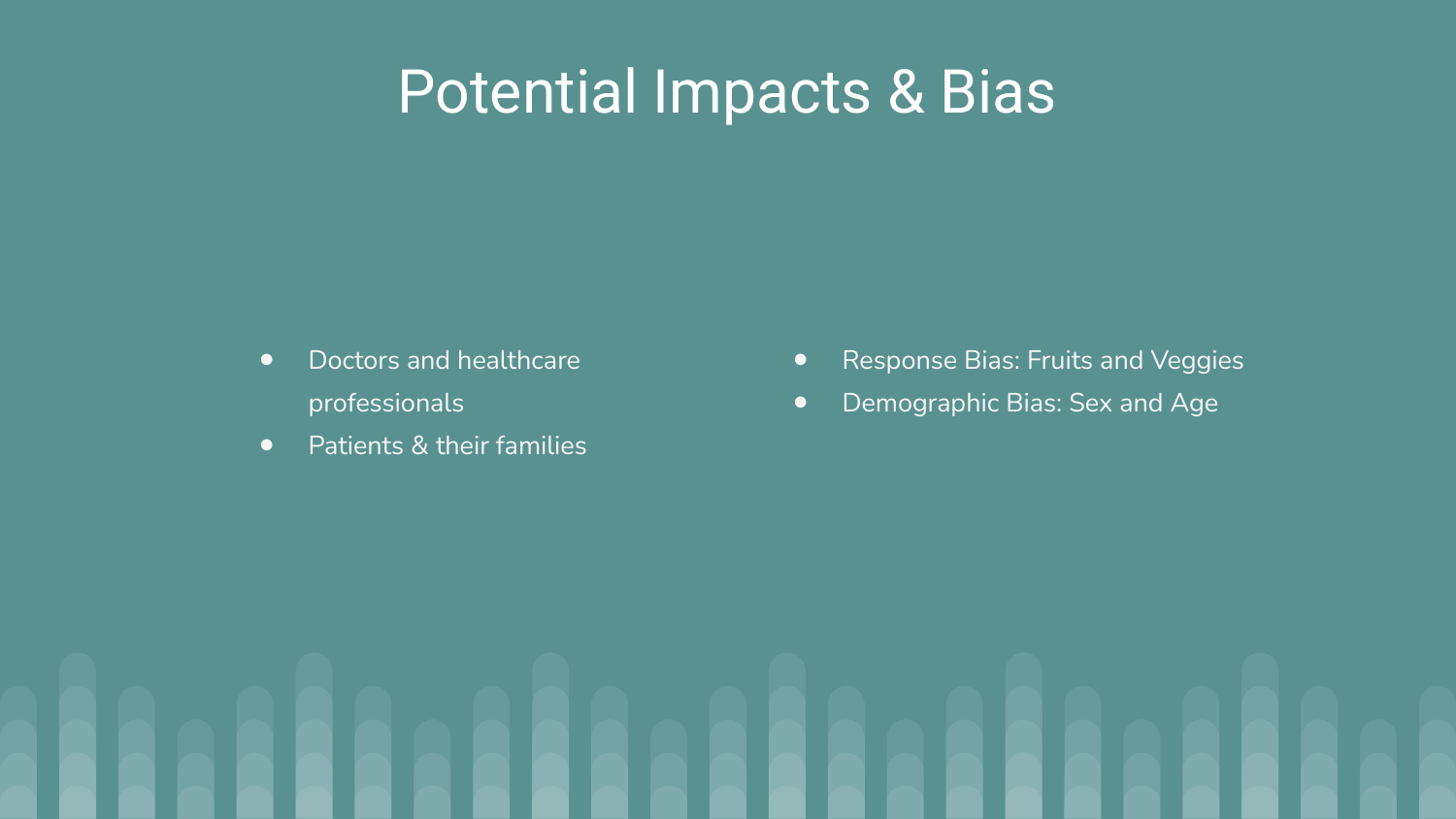

# Potential Impacts & Bias

Doctors and healthcare professionals
Patients & their families

Response Bias: Fruits and Veggies
Demographic Bias: Sex and Age